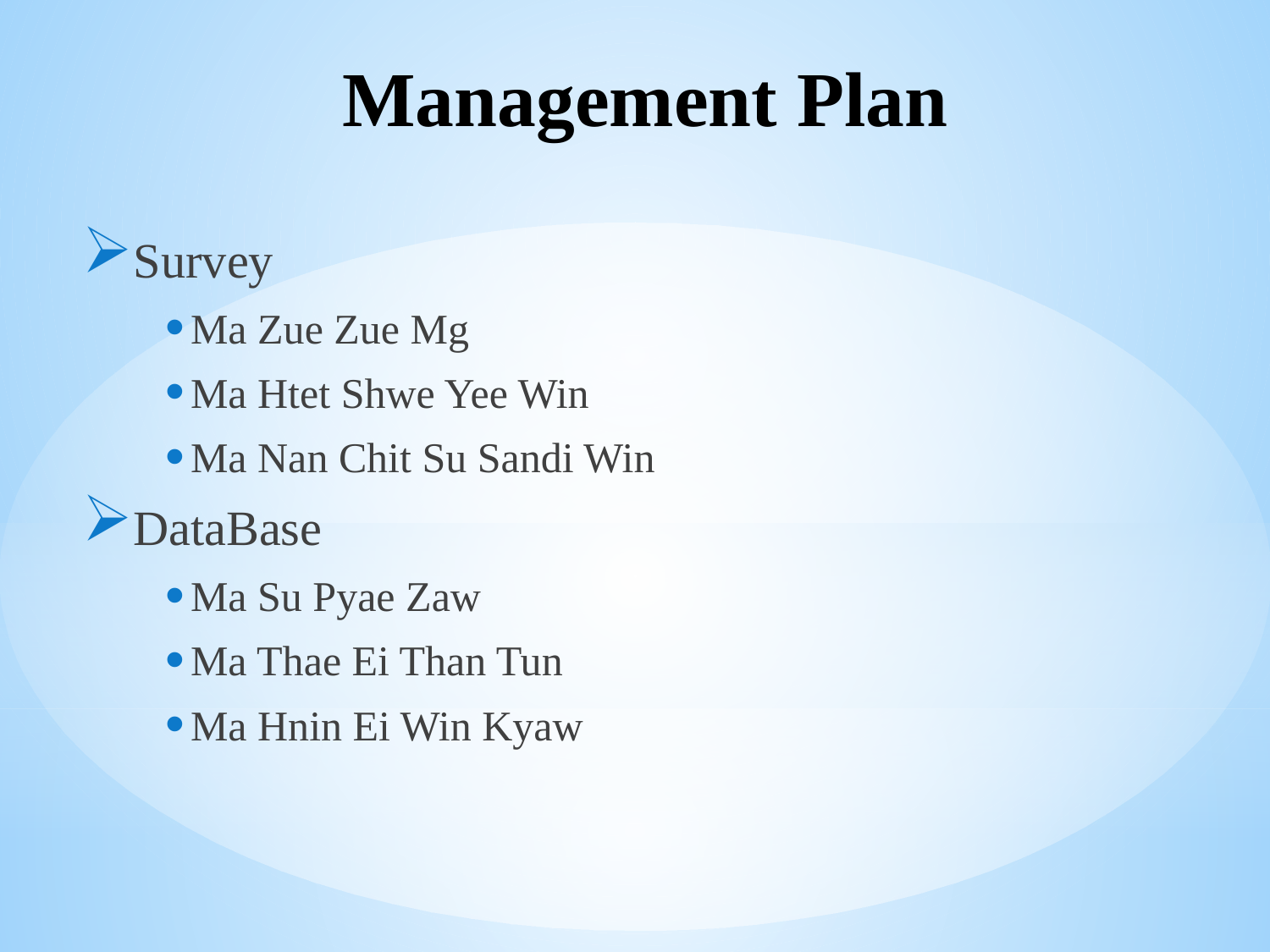

# Management Plan
Survey
Ma Zue Zue Mg
Ma Htet Shwe Yee Win
Ma Nan Chit Su Sandi Win
DataBase
Ma Su Pyae Zaw
Ma Thae Ei Than Tun
Ma Hnin Ei Win Kyaw